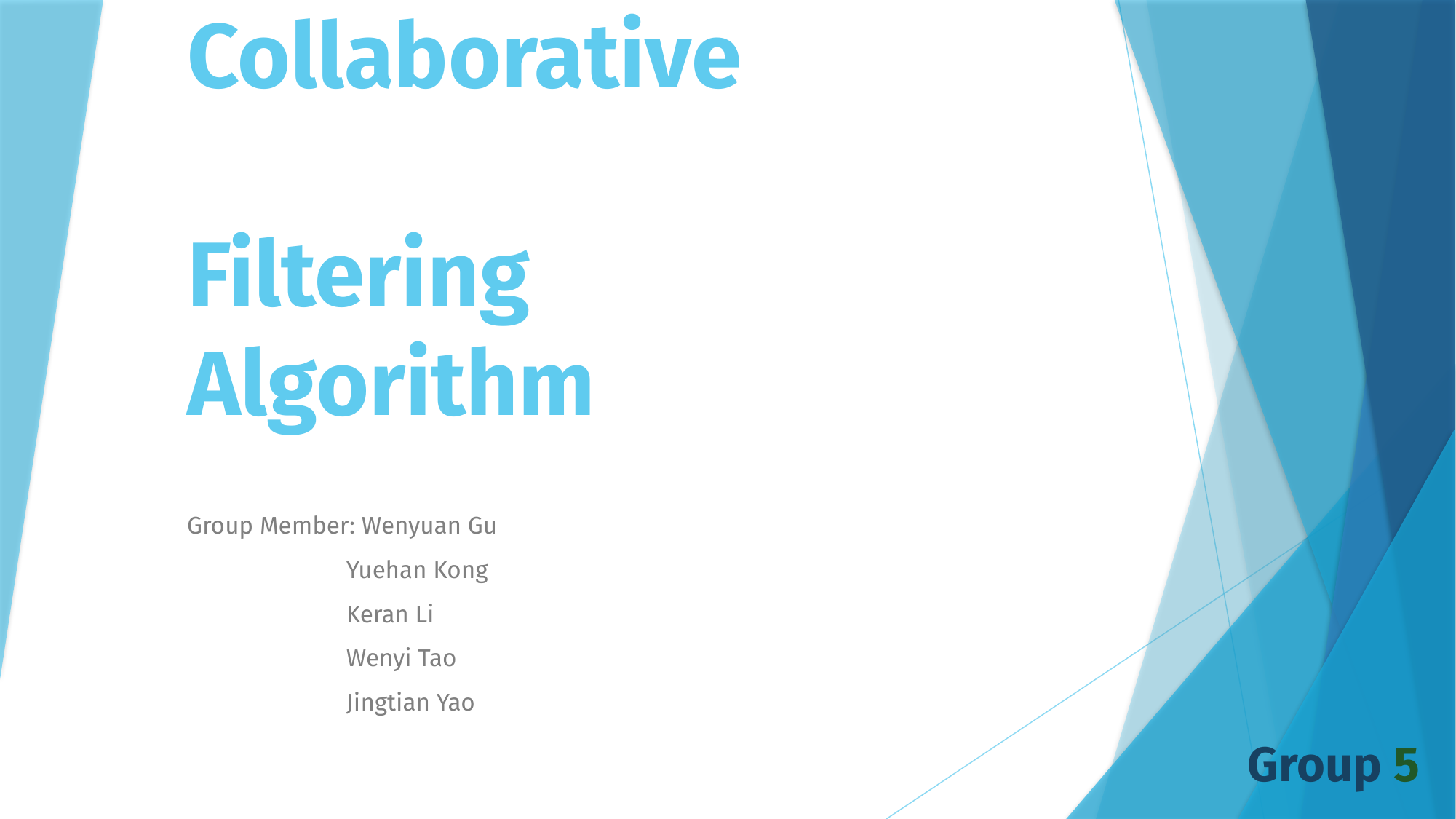

# Collaborative Filtering Algorithm
Group Member: Wenyuan Gu
                         Yuehan Kong
                         Keran Li
                         Wenyi Tao
                         Jingtian Yao
Group 5